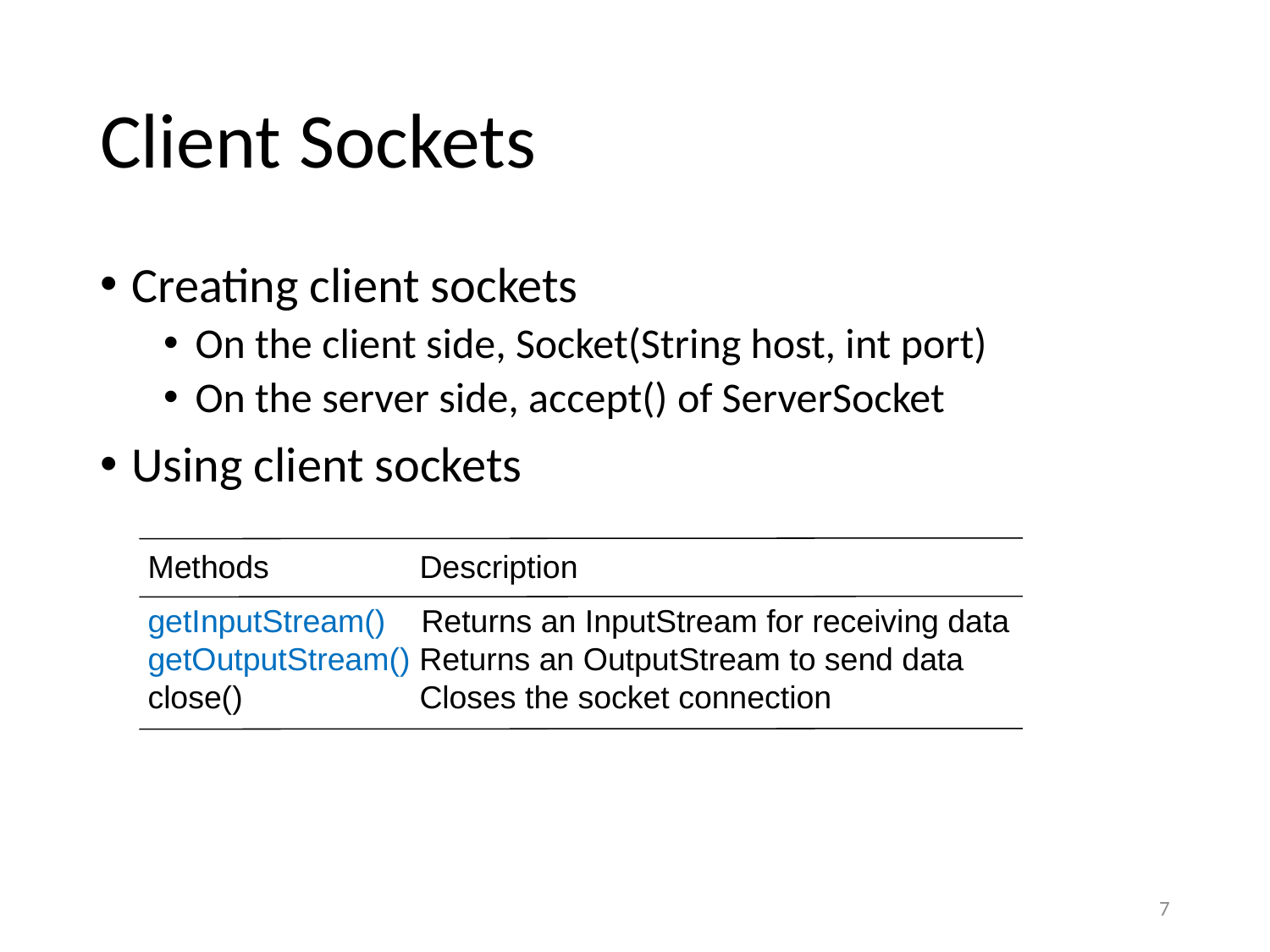

# Client Sockets
Creating client sockets
On the client side, Socket(String host, int port)
On the server side, accept() of ServerSocket
Using client sockets

Methods		  Description

getInputStream()    Returns an InputStream for receiving data
getOutputStream() Returns an OutputStream to send data
close() 		  Closes the socket connection

7